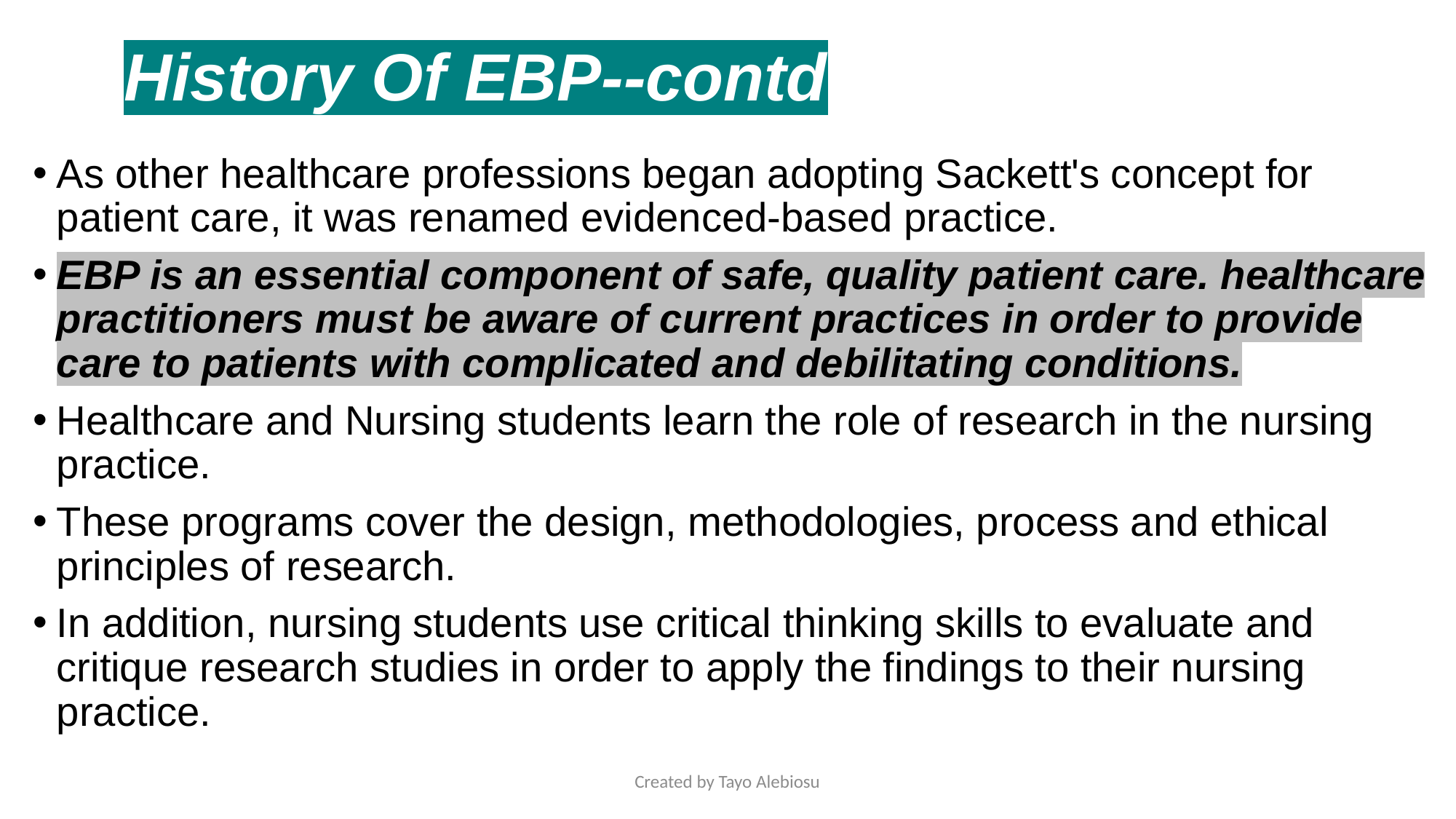

# History Of EBP--contd
As other healthcare professions began adopting Sackett's concept for patient care, it was renamed evidenced-based practice.
EBP is an essential component of safe, quality patient care. healthcare practitioners must be aware of current practices in order to provide care to patients with complicated and debilitating conditions.
Healthcare and Nursing students learn the role of research in the nursing practice.
These programs cover the design, methodologies, process and ethical principles of research.
In addition, nursing students use critical thinking skills to evaluate and critique research studies in order to apply the findings to their nursing practice.

Created by Tayo Alebiosu